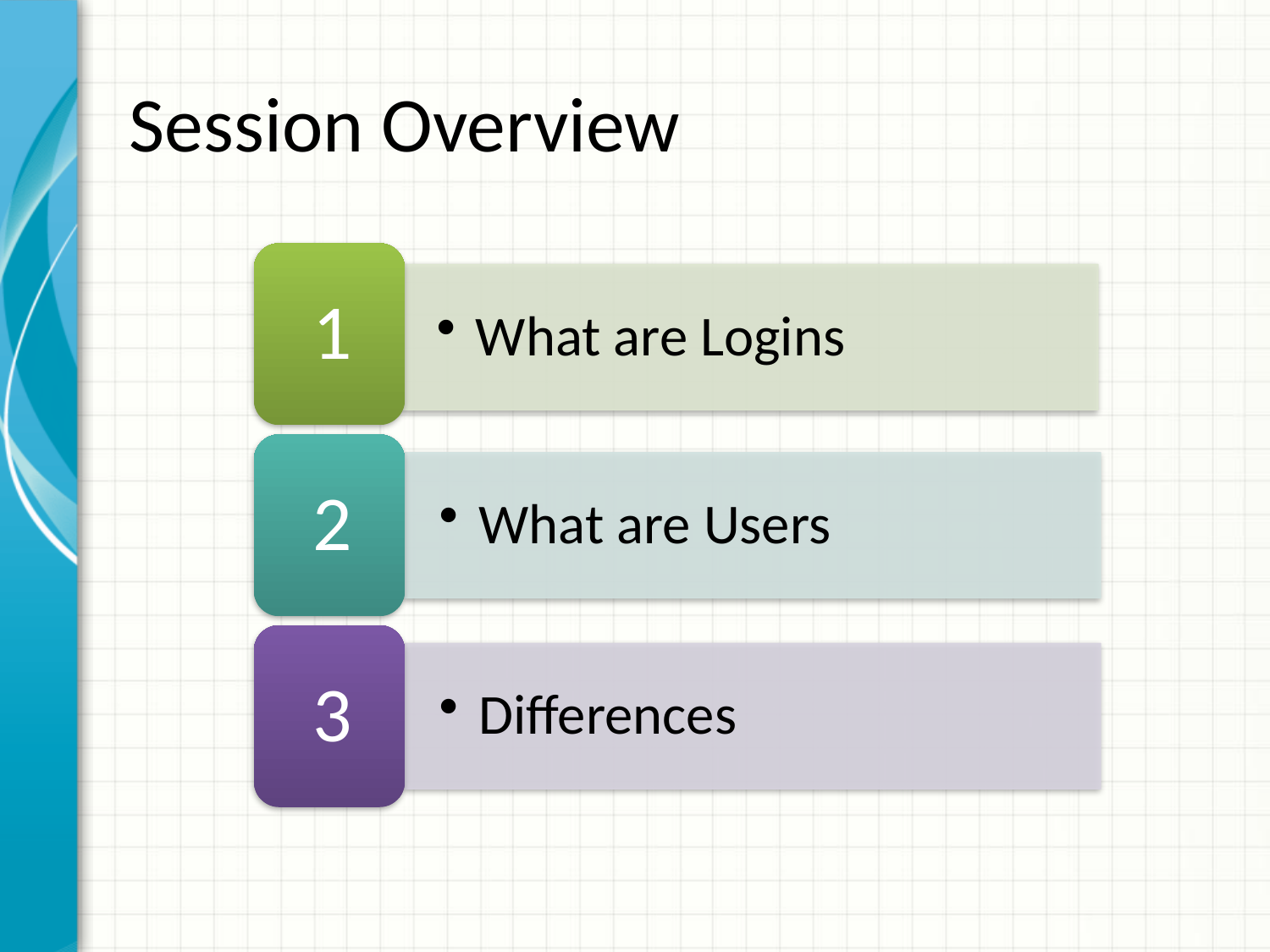

# Session Overview
What are Logins
1
What are Users
2
Differences
3